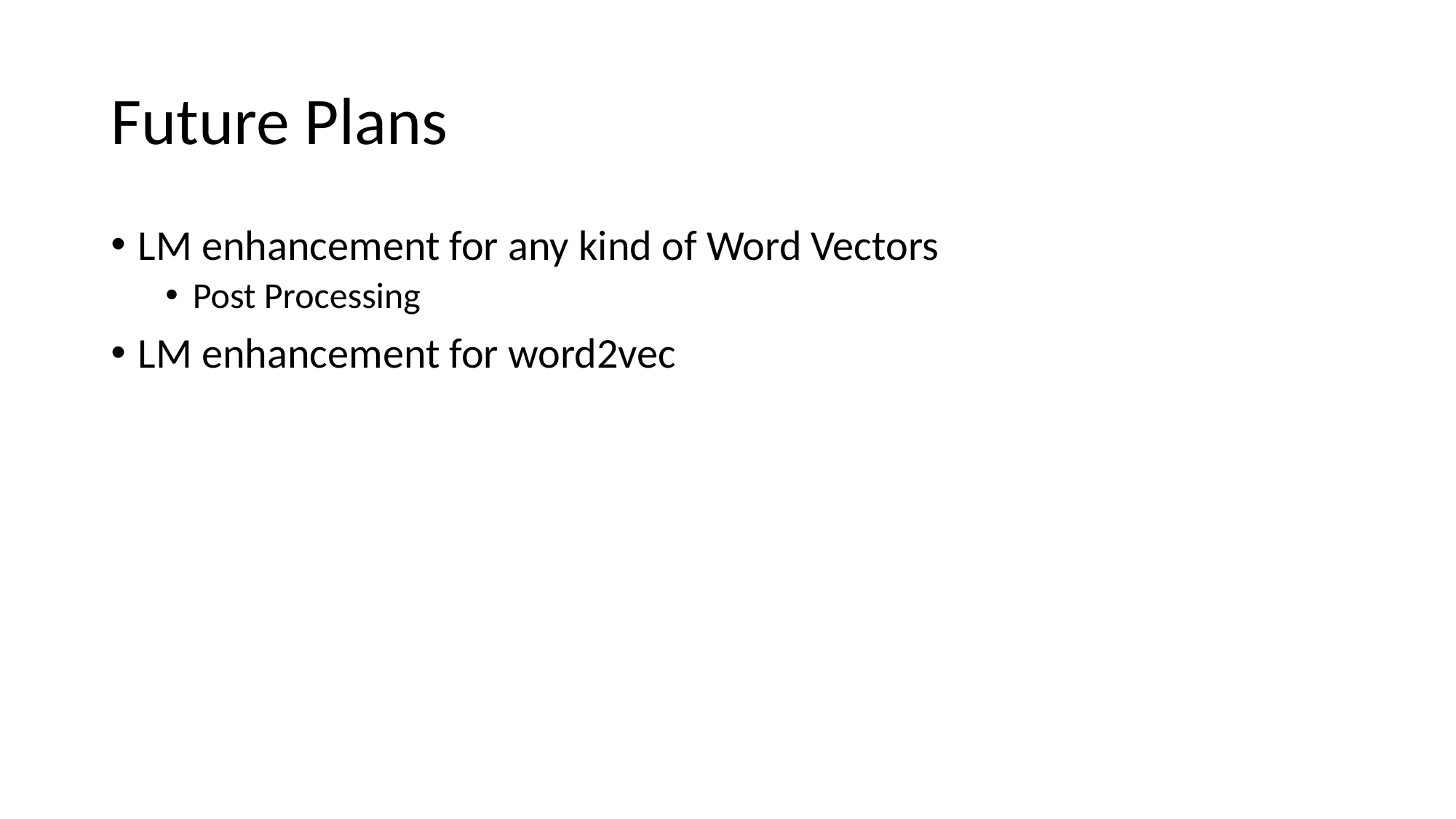

# Future Plans
LM enhancement for any kind of Word Vectors
Post Processing
LM enhancement for word2vec